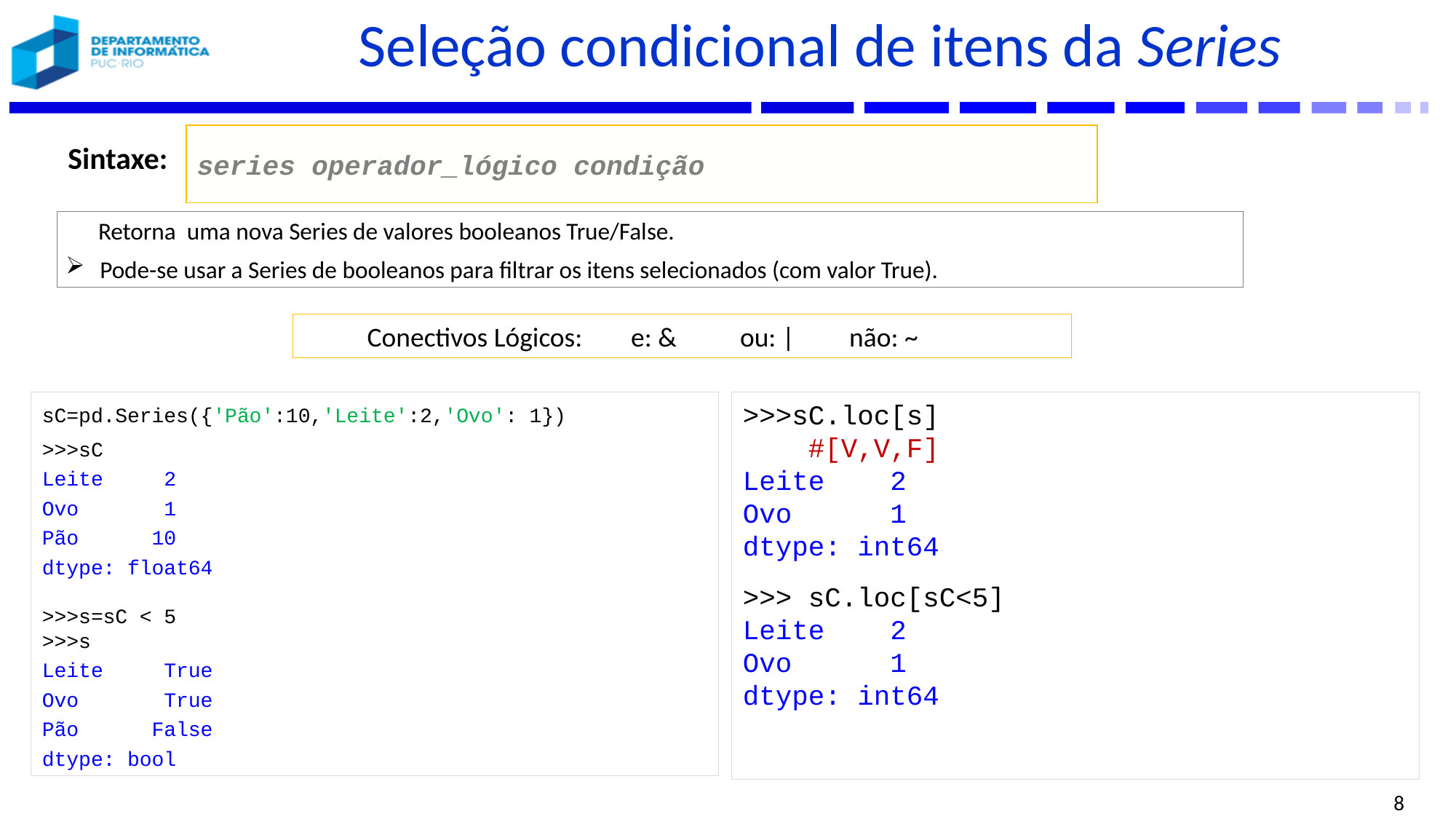

# Seleção condicional de itens da Series
series operador_lógico condição
Sintaxe:
Retorna  uma nova Series de valores booleanos True/False.
Pode-se usar a Series de booleanos para filtrar os itens selecionados (com valor True).
Conectivos Lógicos:	e: &	ou: |      	não: ~
sC=pd.Series({'Pão':10,'Leite':2,'Ovo': 1})
>>>sC
Leite     2
Ovo       1
Pão      10
dtype: float64

>>>s=sC < 5
>>>s
Leite     True
Ovo       True
Pão      False
dtype: bool
>>>sC.loc[s]
    #[V,V,F]
Leite    2
Ovo      1
dtype: int64
>>> sC.loc[sC<5]
Leite    2
Ovo      1
dtype: int64
8